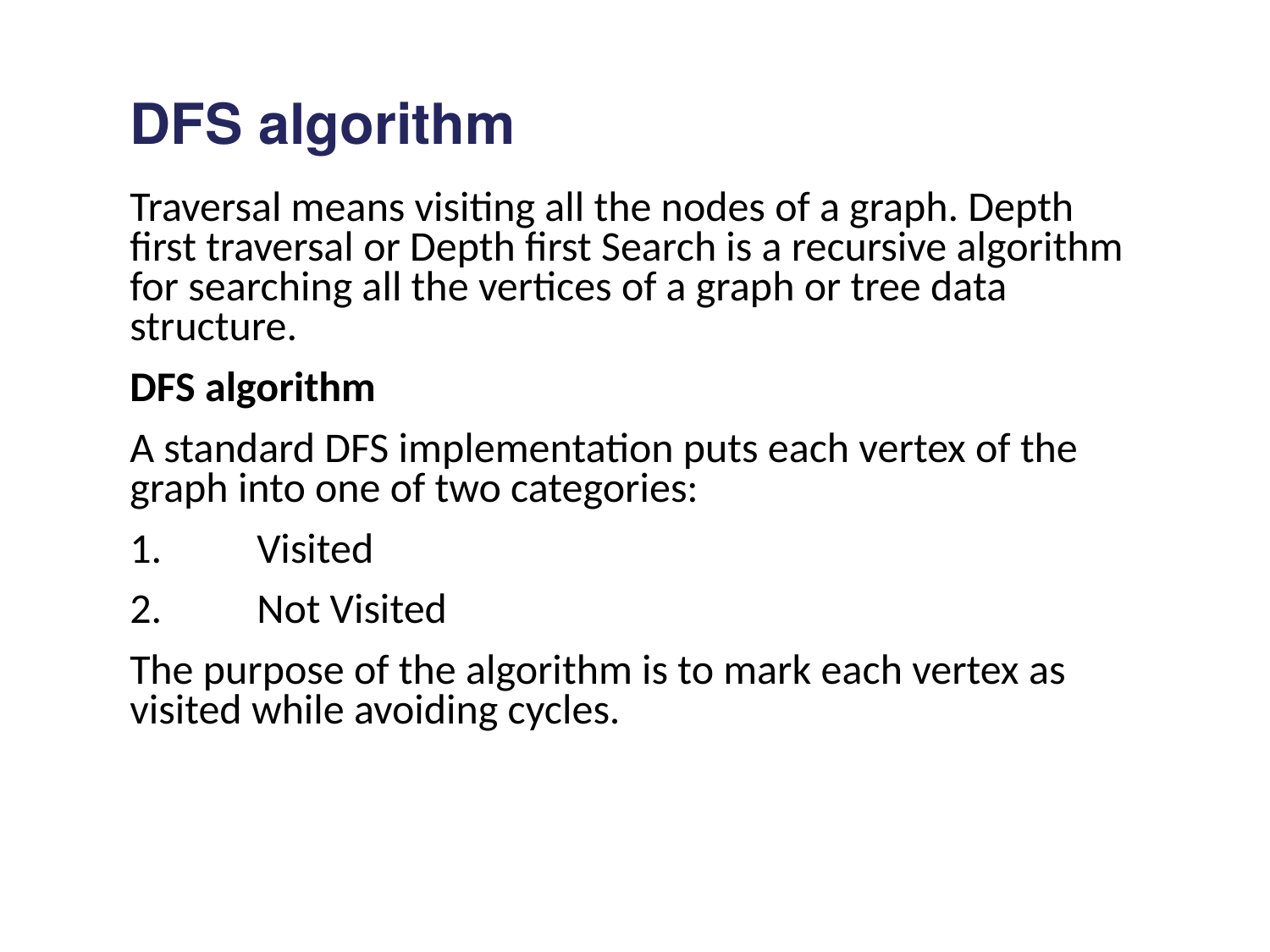

# DFS algorithm
Traversal means visiting all the nodes of a graph. Depth first traversal or Depth first Search is a recursive algorithm for searching all the vertices of a graph or tree data structure.
DFS algorithm
A standard DFS implementation puts each vertex of the graph into one of two categories:
1.	Visited
2.	Not Visited
The purpose of the algorithm is to mark each vertex as visited while avoiding cycles.